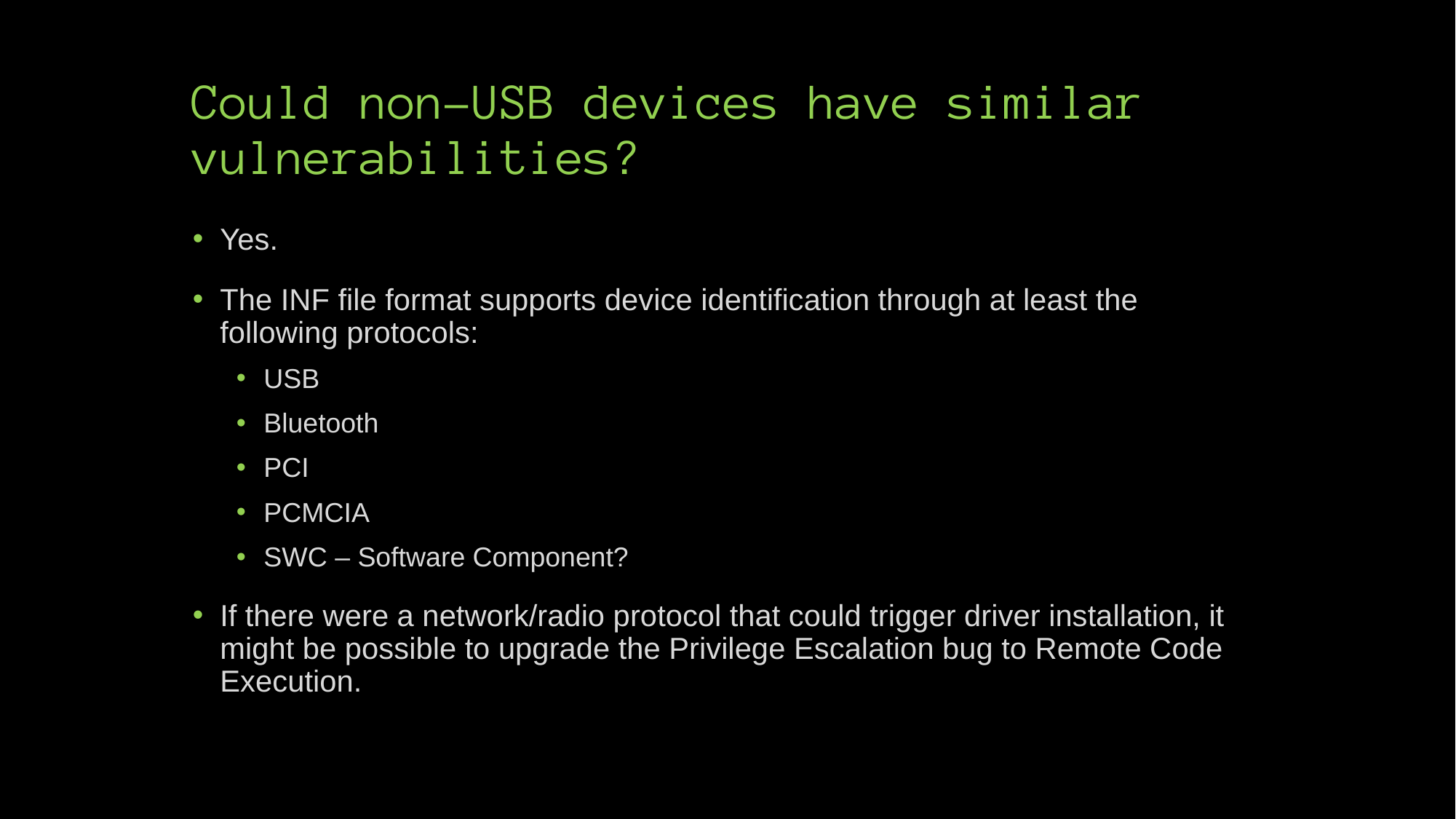

# Could non-USB devices have similar vulnerabilities?
Yes.
The INF file format supports device identification through at least the following protocols:
USB
Bluetooth
PCI
PCMCIA
SWC – Software Component?
If there were a network/radio protocol that could trigger driver installation, it might be possible to upgrade the Privilege Escalation bug to Remote Code Execution.